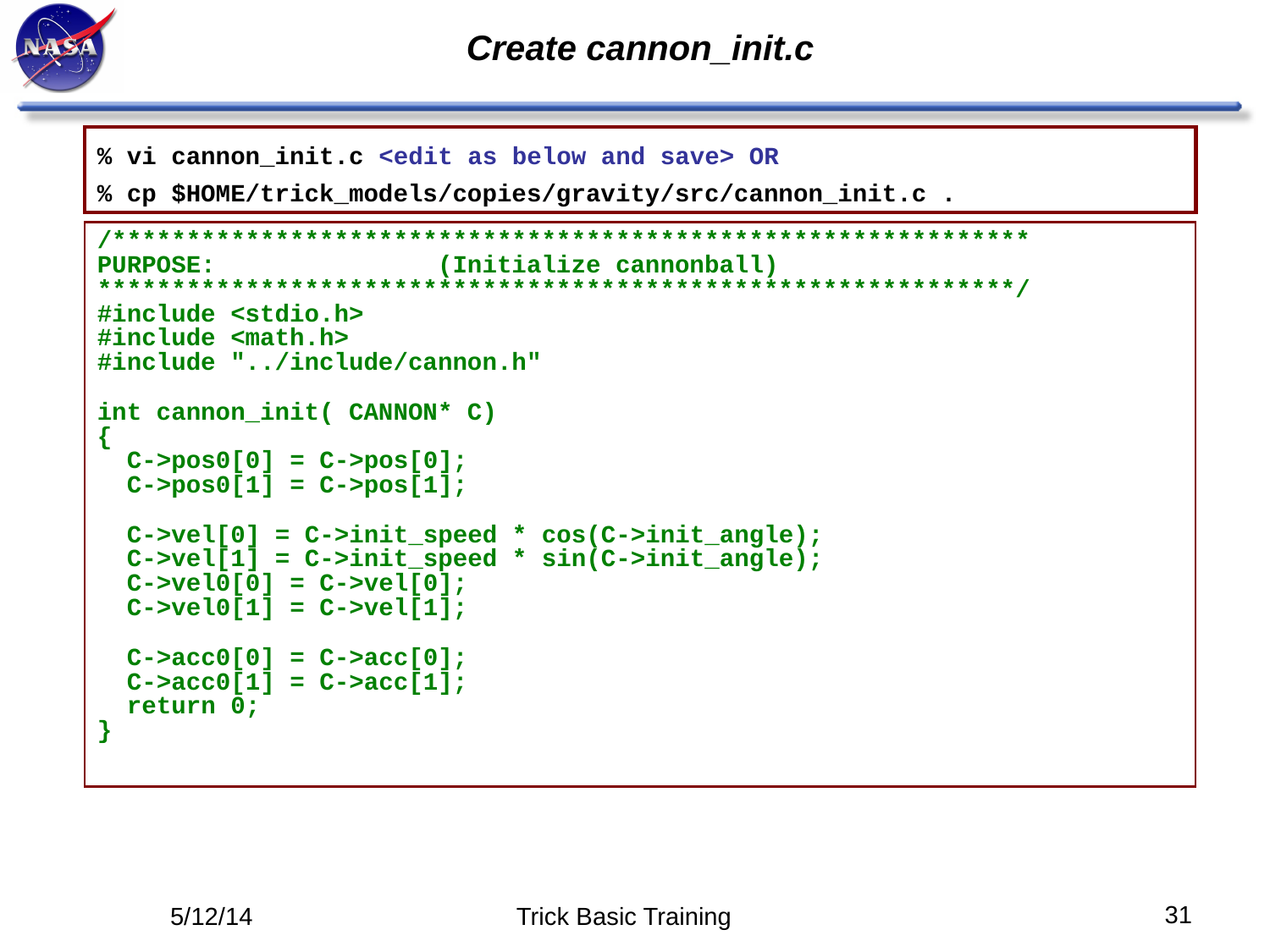

# Create cannon_init.c
% vi cannon_init.c <edit as below and save> OR
% cp $HOME/trick_models/copies/gravity/src/cannon_init.c .
/**************************************************************
PURPOSE:               (Initialize cannonball)
**************************************************************/
#include <stdio.h>
#include <math.h>
#include "../include/cannon.h"

int cannon_init( CANNON* C)
{
  C->pos0[0] = C->pos[0];
  C->pos0[1] = C->pos[1];

  C->vel[0] = C->init_speed * cos(C->init_angle);
  C->vel[1] = C->init_speed * sin(C->init_angle);
  C->vel0[0] = C->vel[0];
  C->vel0[1] = C->vel[1];

  C->acc0[0] = C->acc[0];
  C->acc0[1] = C->acc[1];
  return 0;
}

31
5/12/14
Trick Basic Training